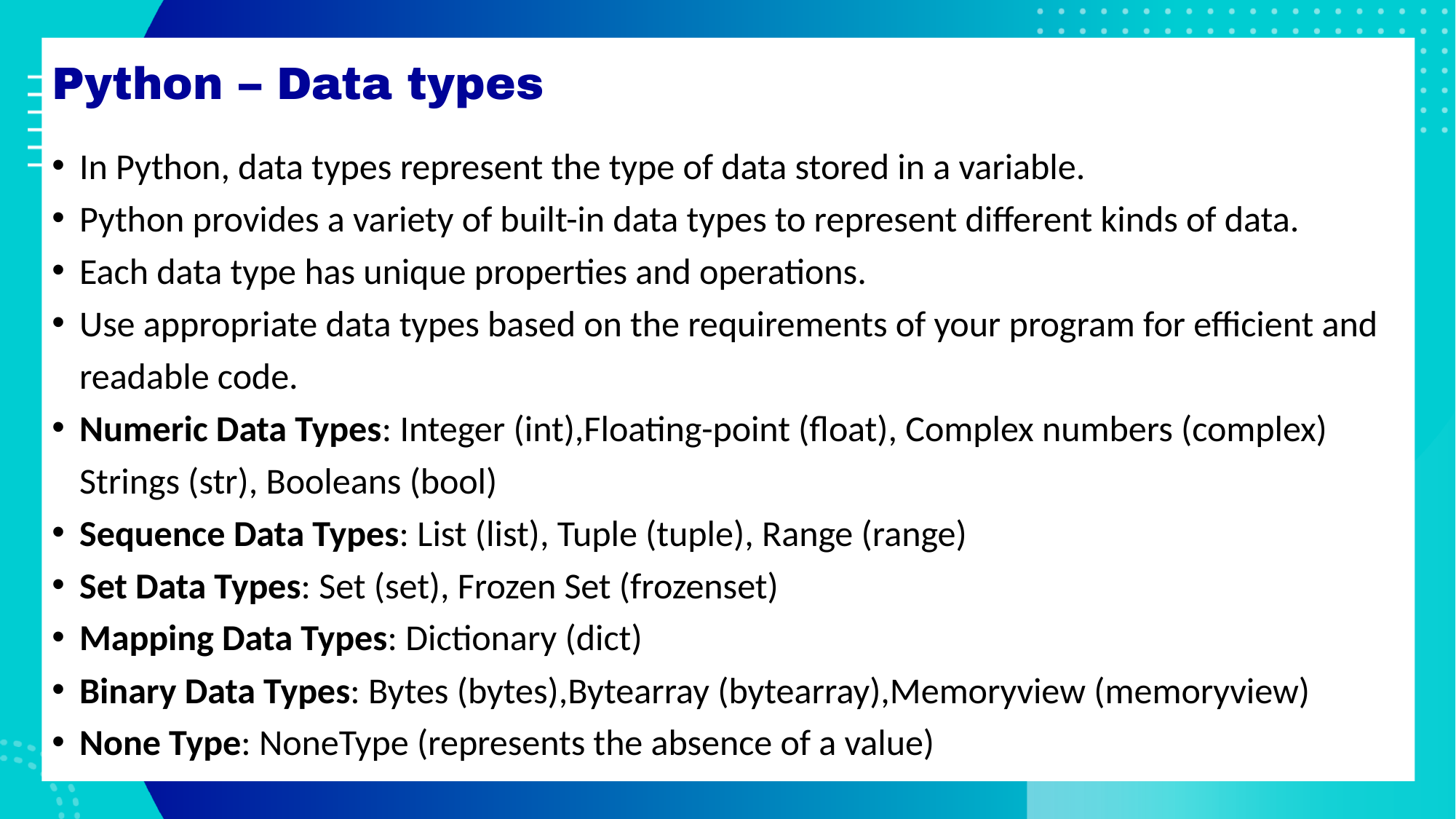

# Python – Data types
In Python, data types represent the type of data stored in a variable.
Python provides a variety of built-in data types to represent different kinds of data.
Each data type has unique properties and operations.
Use appropriate data types based on the requirements of your program for efficient and readable code.
Numeric Data Types: Integer (int),Floating-point (float), Complex numbers (complex) Strings (str), Booleans (bool)
Sequence Data Types: List (list), Tuple (tuple), Range (range)
Set Data Types: Set (set), Frozen Set (frozenset)
Mapping Data Types: Dictionary (dict)
Binary Data Types: Bytes (bytes),Bytearray (bytearray),Memoryview (memoryview)
None Type: NoneType (represents the absence of a value)